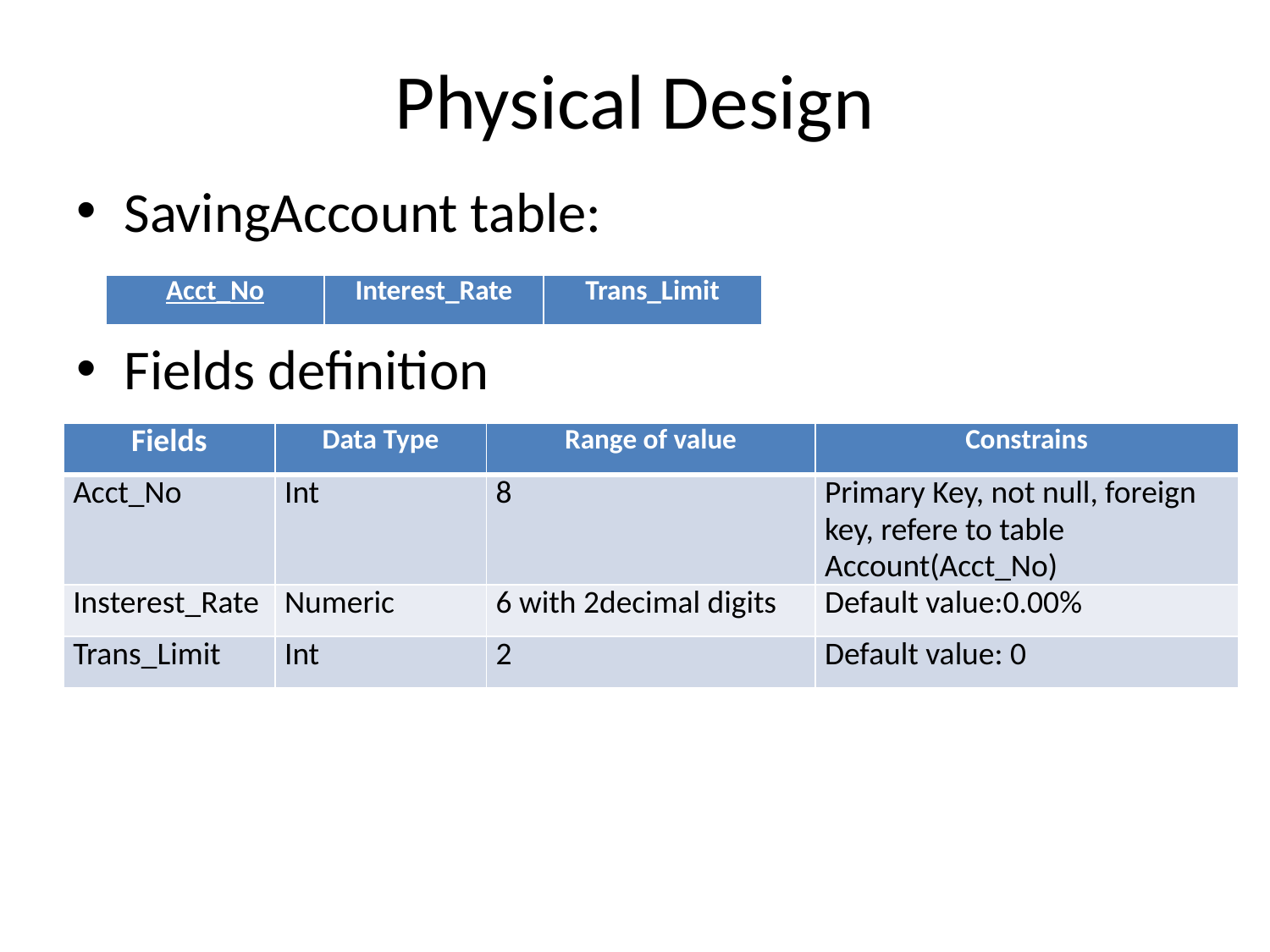

# Physical Design
SavingAccount table:

Fields definition

| Acct\_No | Interest\_Rate | Trans\_Limit |
| --- | --- | --- |
| Fields | Data Type | Range of value | Constrains |
| --- | --- | --- | --- |
| Acct\_No | Int | 8 | Primary Key, not null, foreign key, refere to table Account(Acct\_No) |
| Insterest\_Rate | Numeric | 6 with 2decimal digits | Default value:0.00% |
| Trans\_Limit | Int | 2 | Default value: 0 |